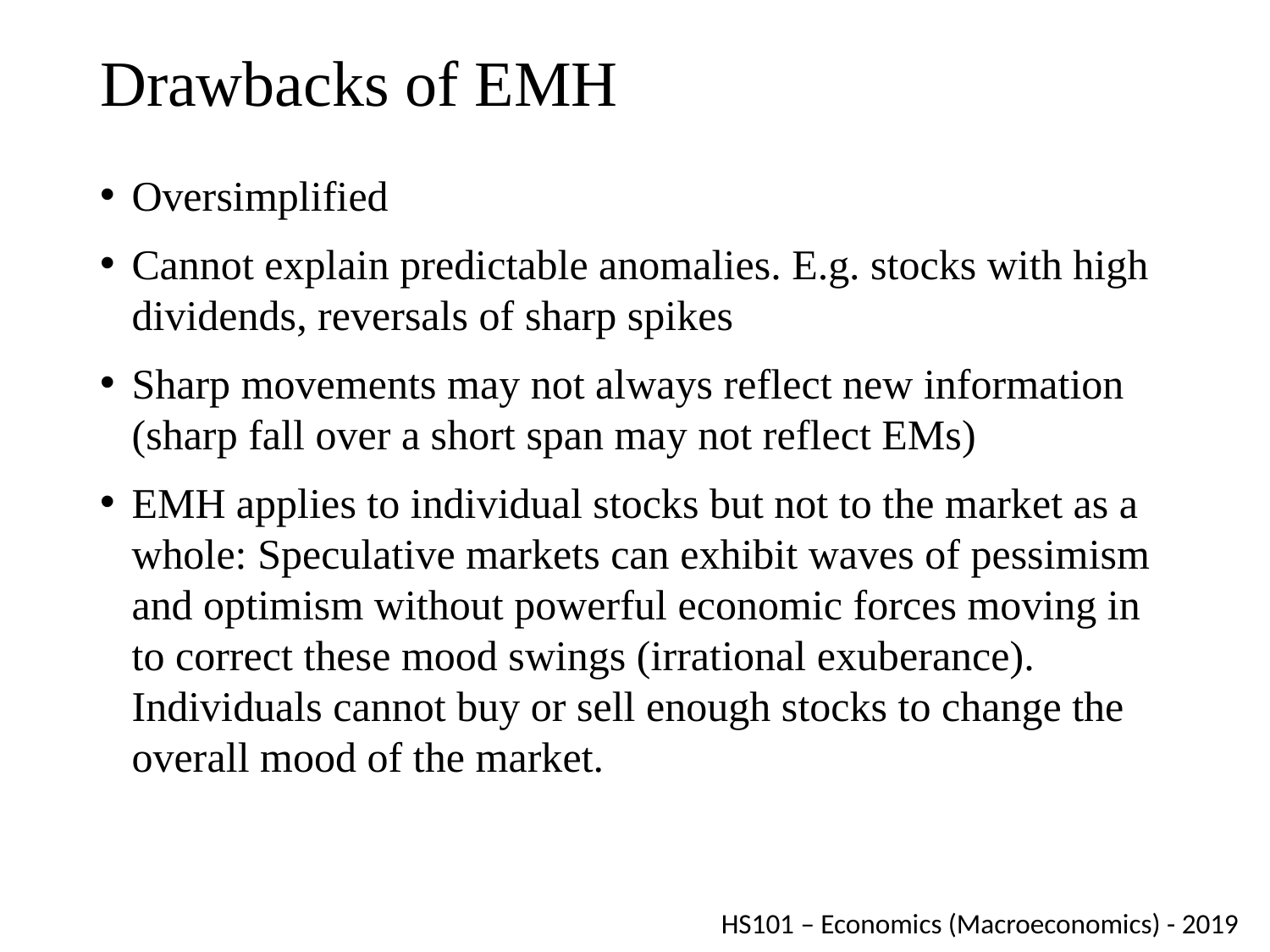

# Drawbacks of EMH
Oversimplified
Cannot explain predictable anomalies. E.g. stocks with high dividends, reversals of sharp spikes
Sharp movements may not always reflect new information (sharp fall over a short span may not reflect EMs)
EMH applies to individual stocks but not to the market as a whole: Speculative markets can exhibit waves of pessimism and optimism without powerful economic forces moving in to correct these mood swings (irrational exuberance). Individuals cannot buy or sell enough stocks to change the overall mood of the market.
HS101 – Economics (Macroeconomics) - 2019